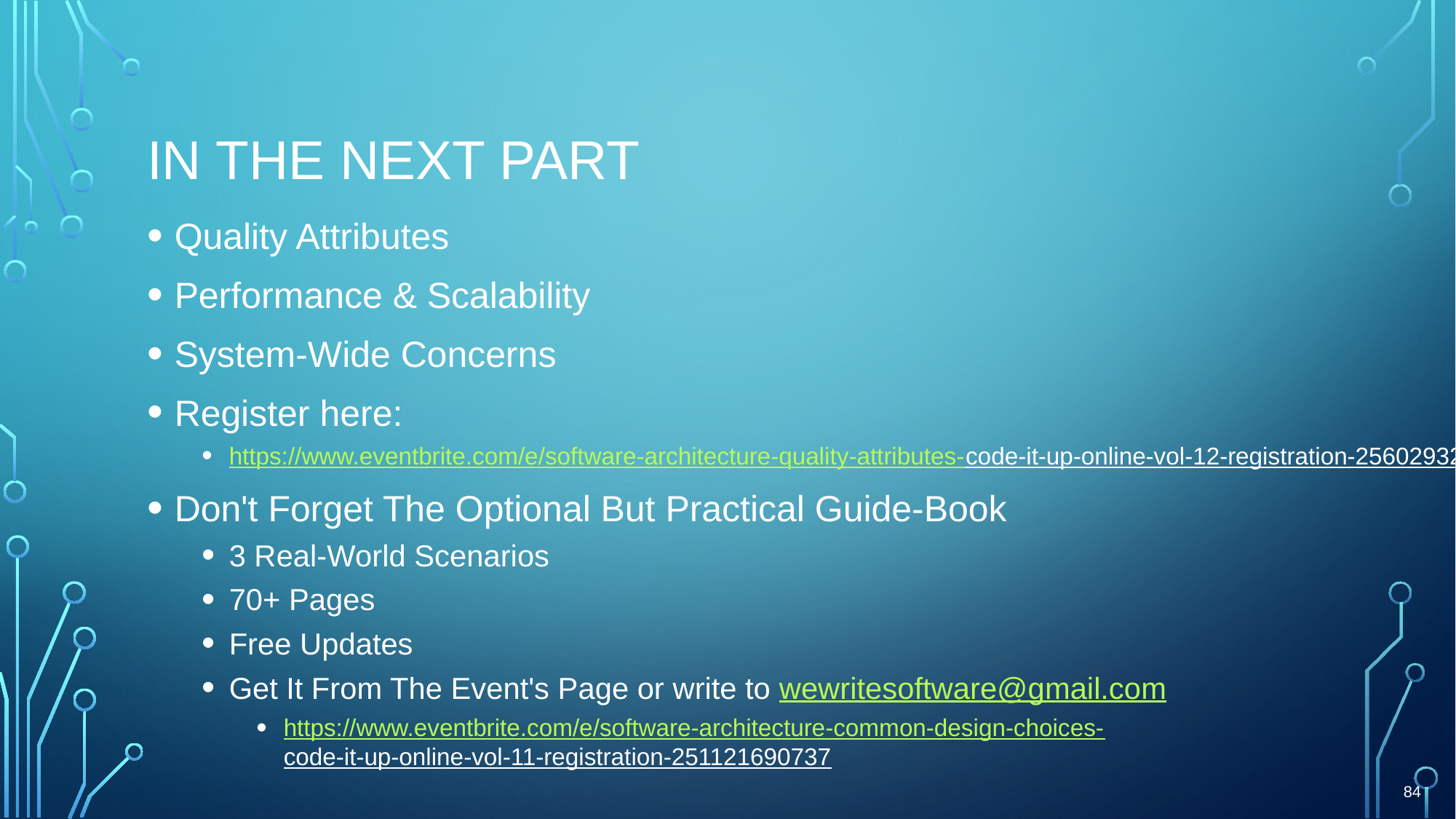

# In the next part
Quality Attributes
Performance & Scalability
System-Wide Concerns
Register here:
https://www.eventbrite.com/e/software-architecture-quality-attributes-
code-it-up-online-vol-12-registration-256029329617
Don't Forget The Optional But Practical Guide-Book
3 Real-World Scenarios
70+ Pages
Free Updates
Get It From The Event's Page or write to wewritesoftware@gmail.com
https://www.eventbrite.com/e/software-architecture-common-design-choices-
code-it-up-online-vol-11-registration-251121690737

84